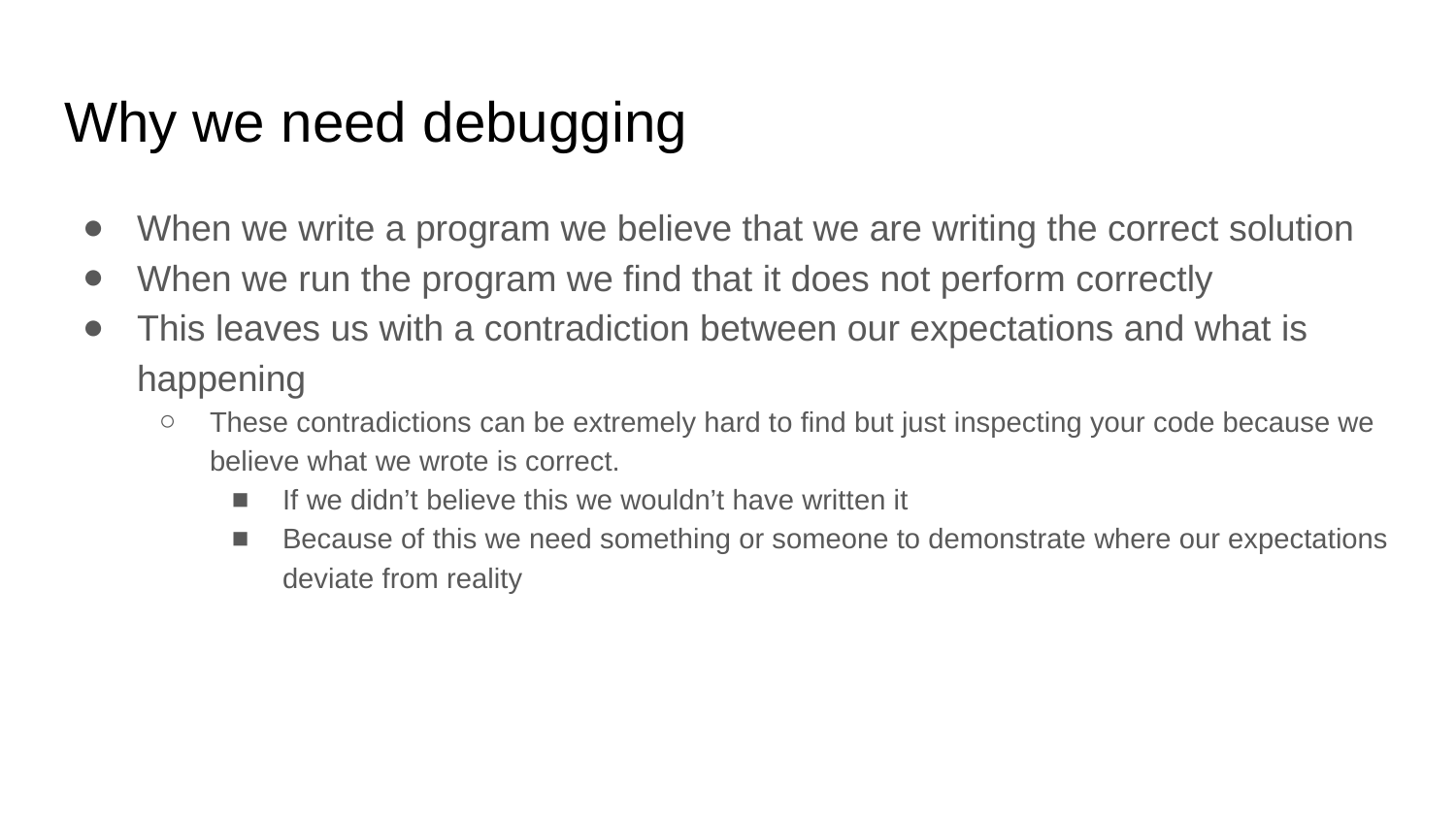

# Why we need debugging
When we write a program we believe that we are writing the correct solution
When we run the program we find that it does not perform correctly
This leaves us with a contradiction between our expectations and what is happening
These contradictions can be extremely hard to find but just inspecting your code because we believe what we wrote is correct.
If we didn’t believe this we wouldn’t have written it
Because of this we need something or someone to demonstrate where our expectations deviate from reality